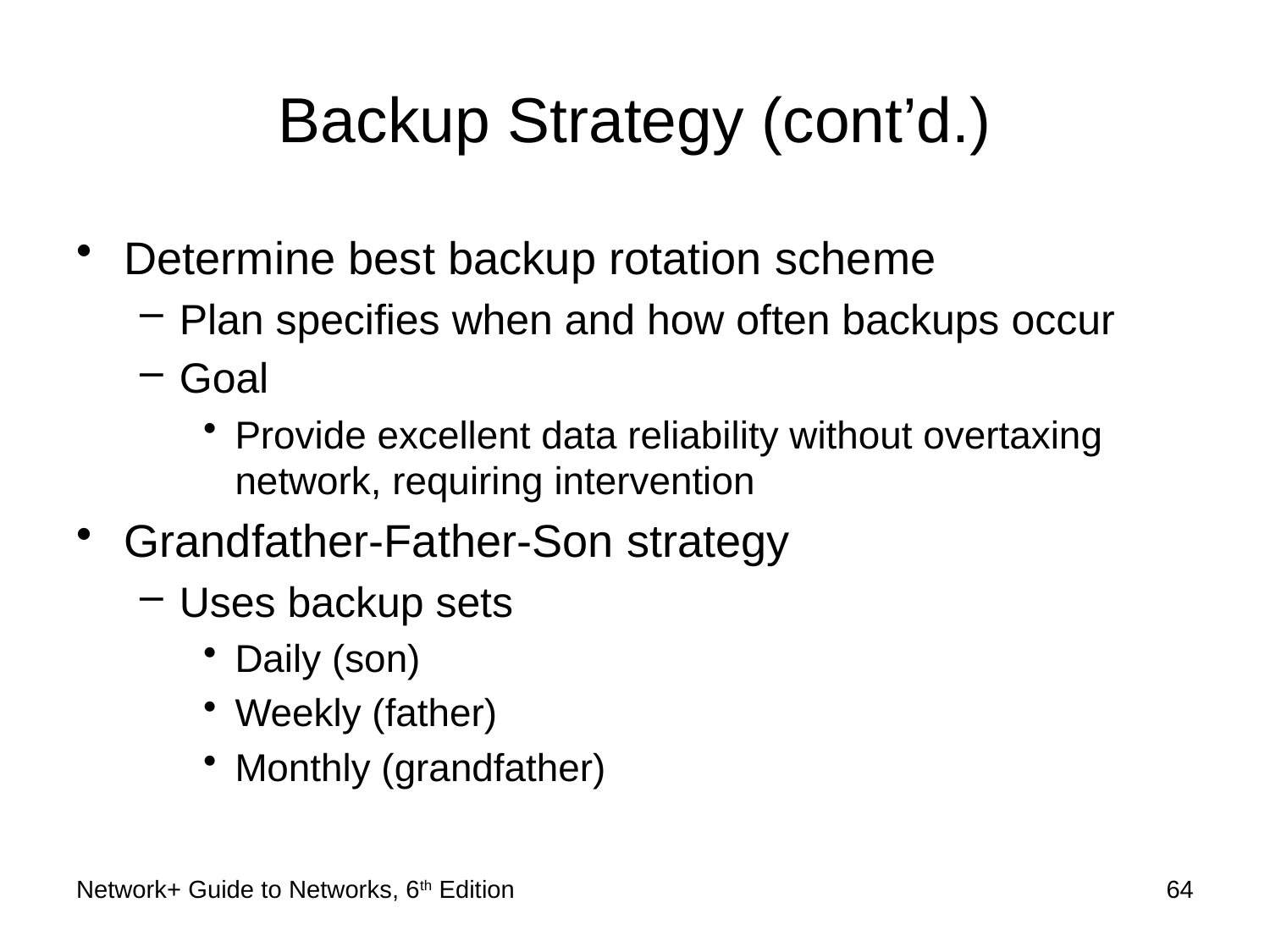

# Backup Strategy (cont’d.)
Determine best backup rotation scheme
Plan specifies when and how often backups occur
Goal
Provide excellent data reliability without overtaxing network, requiring intervention
Grandfather-Father-Son strategy
Uses backup sets
Daily (son)
Weekly (father)
Monthly (grandfather)
Network+ Guide to Networks, 6th Edition
64